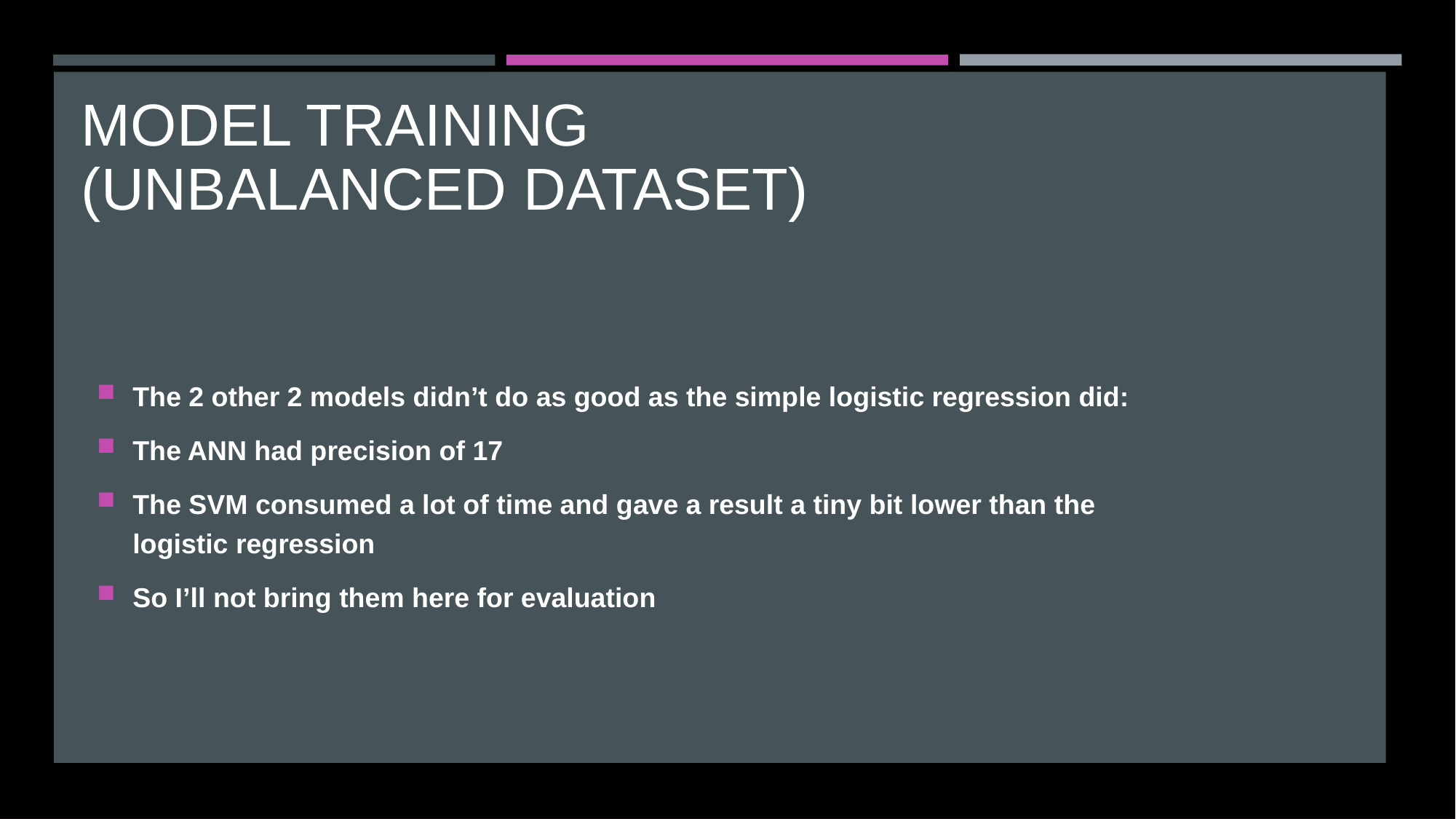

Model training (unbalanced dataset)

The 2 other 2 models didn’t do as good as the simple logistic regression did:
The ANN had precision of 17
The SVM consumed a lot of time and gave a result a tiny bit lower than the logistic regression
So I’ll not bring them here for evaluation